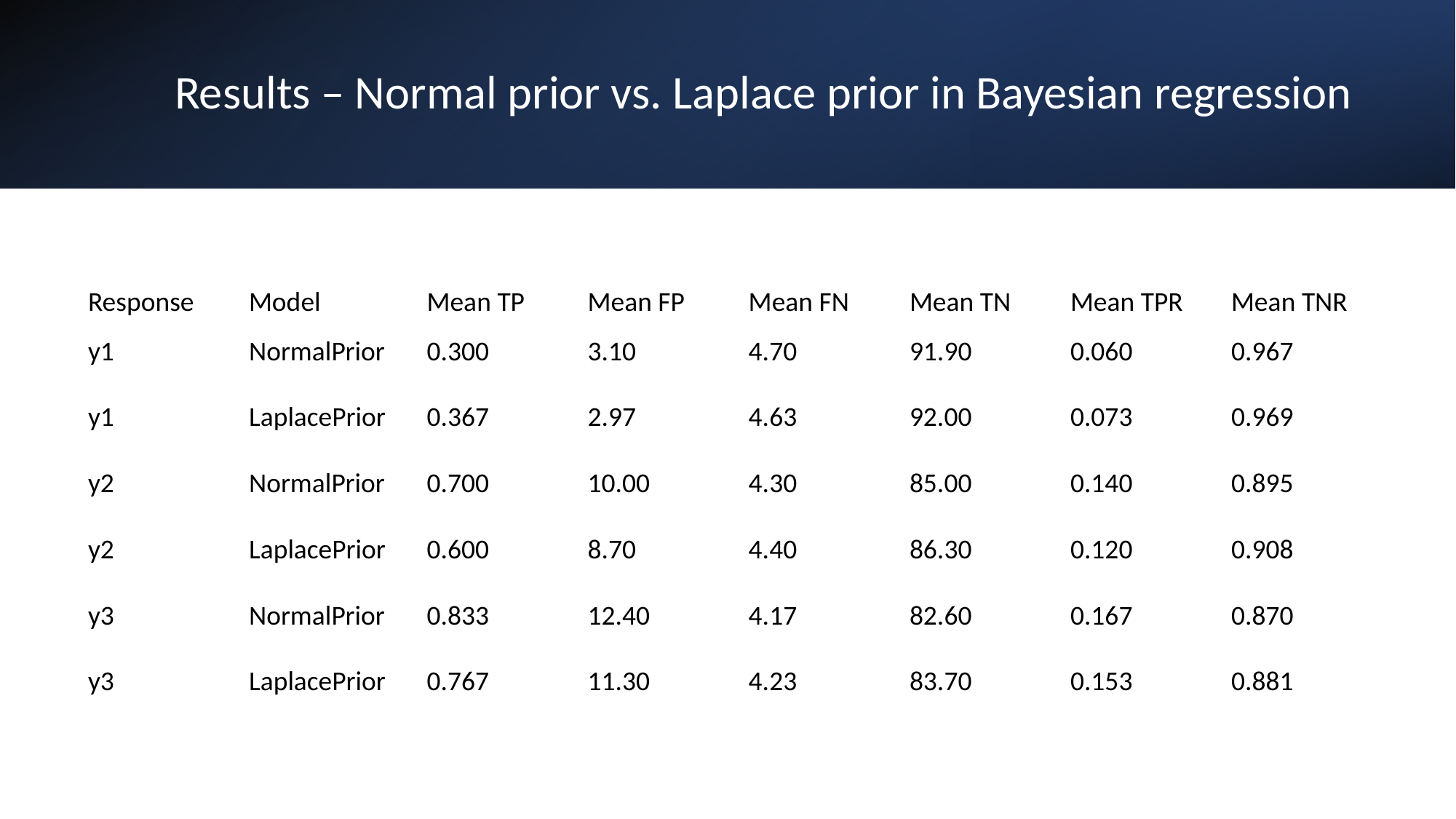

# Results – Normal prior vs. Laplace prior in Bayesian regression
| Response | Model | Mean TP | Mean FP | Mean FN | Mean TN | Mean TPR | Mean TNR |
| --- | --- | --- | --- | --- | --- | --- | --- |
| y1 | NormalPrior | 0.300 | 3.10 | 4.70 | 91.90 | 0.060 | 0.967 |
| y1 | LaplacePrior | 0.367 | 2.97 | 4.63 | 92.00 | 0.073 | 0.969 |
| y2 | NormalPrior | 0.700 | 10.00 | 4.30 | 85.00 | 0.140 | 0.895 |
| y2 | LaplacePrior | 0.600 | 8.70 | 4.40 | 86.30 | 0.120 | 0.908 |
| y3 | NormalPrior | 0.833 | 12.40 | 4.17 | 82.60 | 0.167 | 0.870 |
| y3 | LaplacePrior | 0.767 | 11.30 | 4.23 | 83.70 | 0.153 | 0.881 |